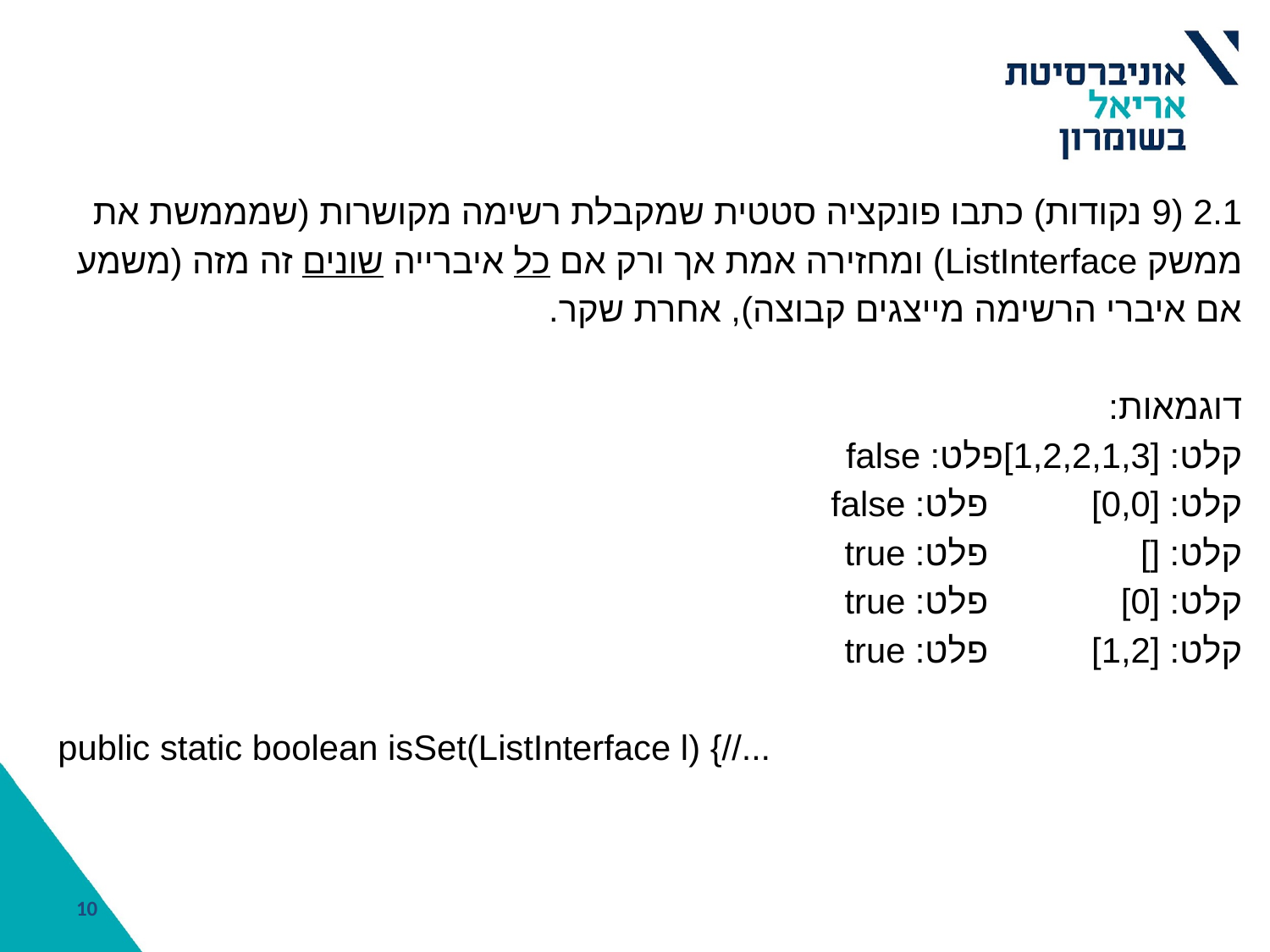

2.1 (9 נקודות) כתבו פונקציה סטטית שמקבלת רשימה מקושרות (שמממשת את ממשק ListInterface) ומחזירה אמת אך ורק אם כל איברייה שונים זה מזה (משמע אם איברי הרשימה מייצגים קבוצה), אחרת שקר.

דוגמאות:
קלט: [1,2,2,1,3]	פלט: false
קלט: [0,0]		פלט: false
קלט: []			פלט: true
קלט: [0]			פלט: true
קלט: [1,2]		פלט: true

public static boolean isSet(ListInterface l) {//...
10